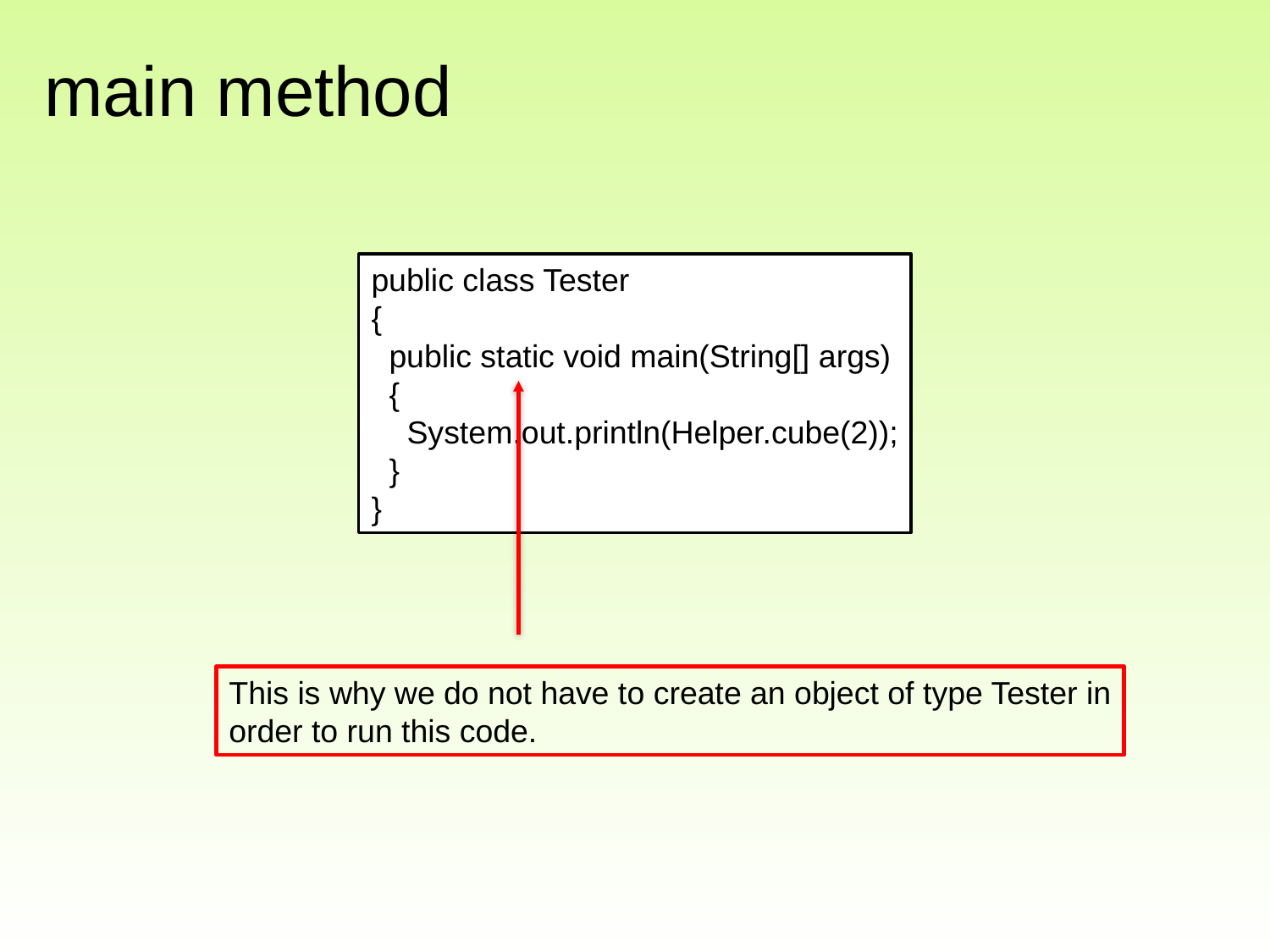

# main method
public class Tester
{
  public static void main(String[] args)
  {
    System.out.println(Helper.cube(2));
  }
}
This is why we do not have to create an object of type Tester in
order to run this code.